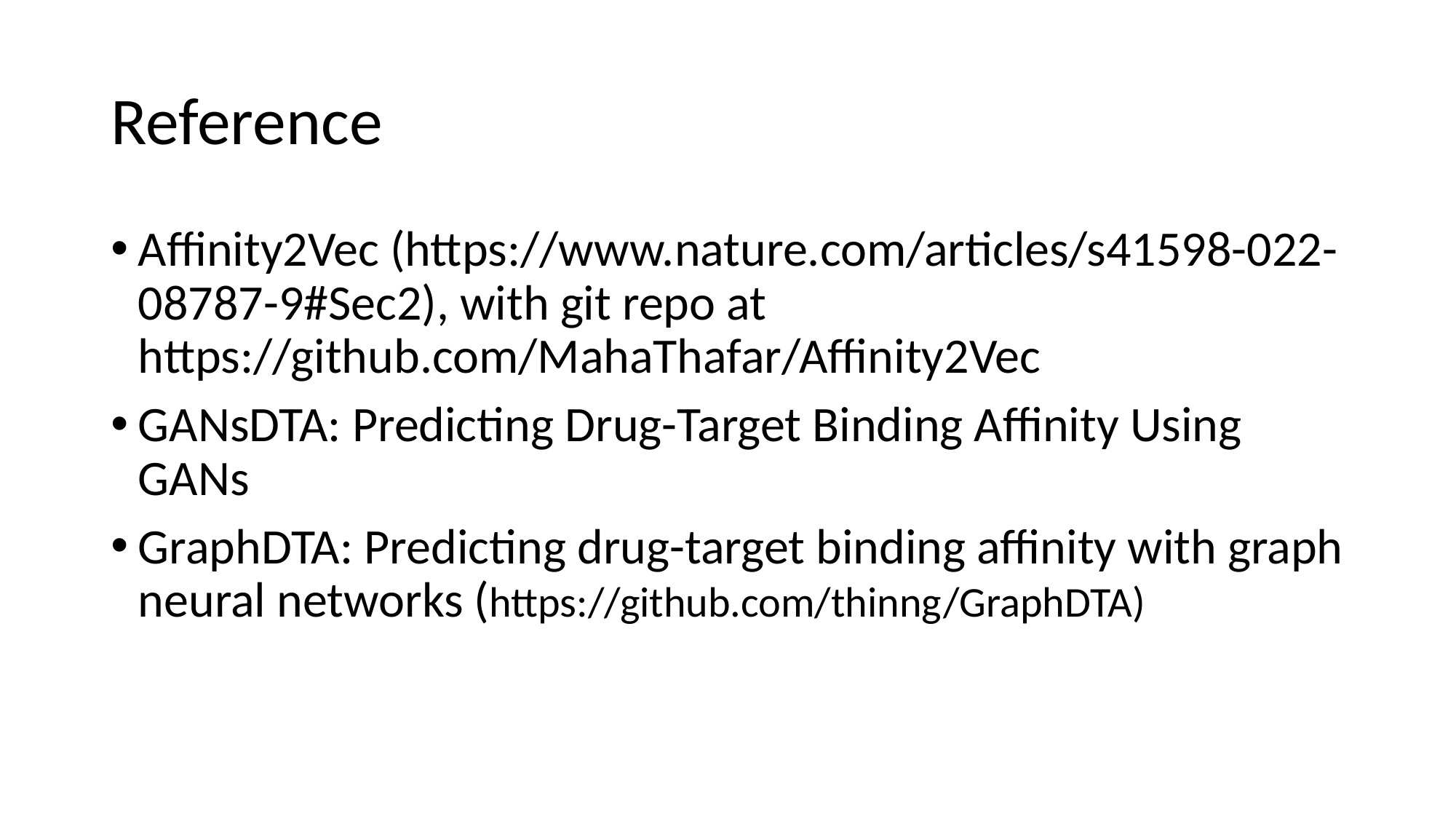

# Reference
Affinity2Vec (https://www.nature.com/articles/s41598-022-08787-9#Sec2), with git repo at https://github.com/MahaThafar/Affinity2Vec
GANsDTA: Predicting Drug-Target Binding Affinity Using GANs
GraphDTA: Predicting drug-target binding affinity with graph neural networks (https://github.com/thinng/GraphDTA)